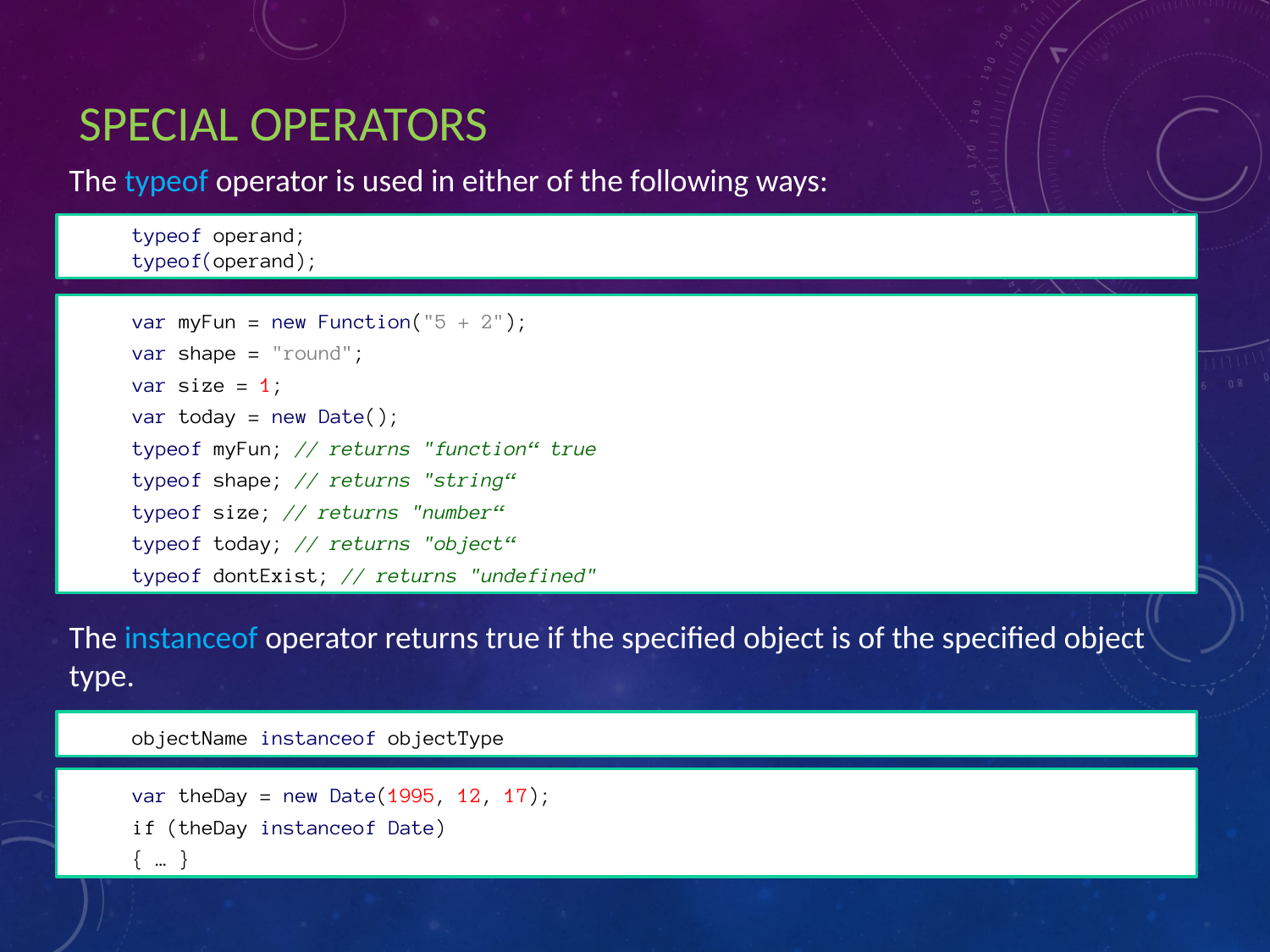

# Special operators
The typeof operator is used in either of the following ways:
typeof operand;
typeof(operand);
var myFun = new Function("5 + 2");
var shape = "round";
var size = 1;
var today = new Date();
typeof myFun; // returns "function“ true
typeof shape; // returns "string“
typeof size; // returns "number“
typeof today; // returns "object“
typeof dontExist; // returns "undefined"
The instanceof operator returns true if the specified object is of the specified object type.
objectName instanceof objectType
var theDay = new Date(1995, 12, 17);
if (theDay instanceof Date)
{ … }